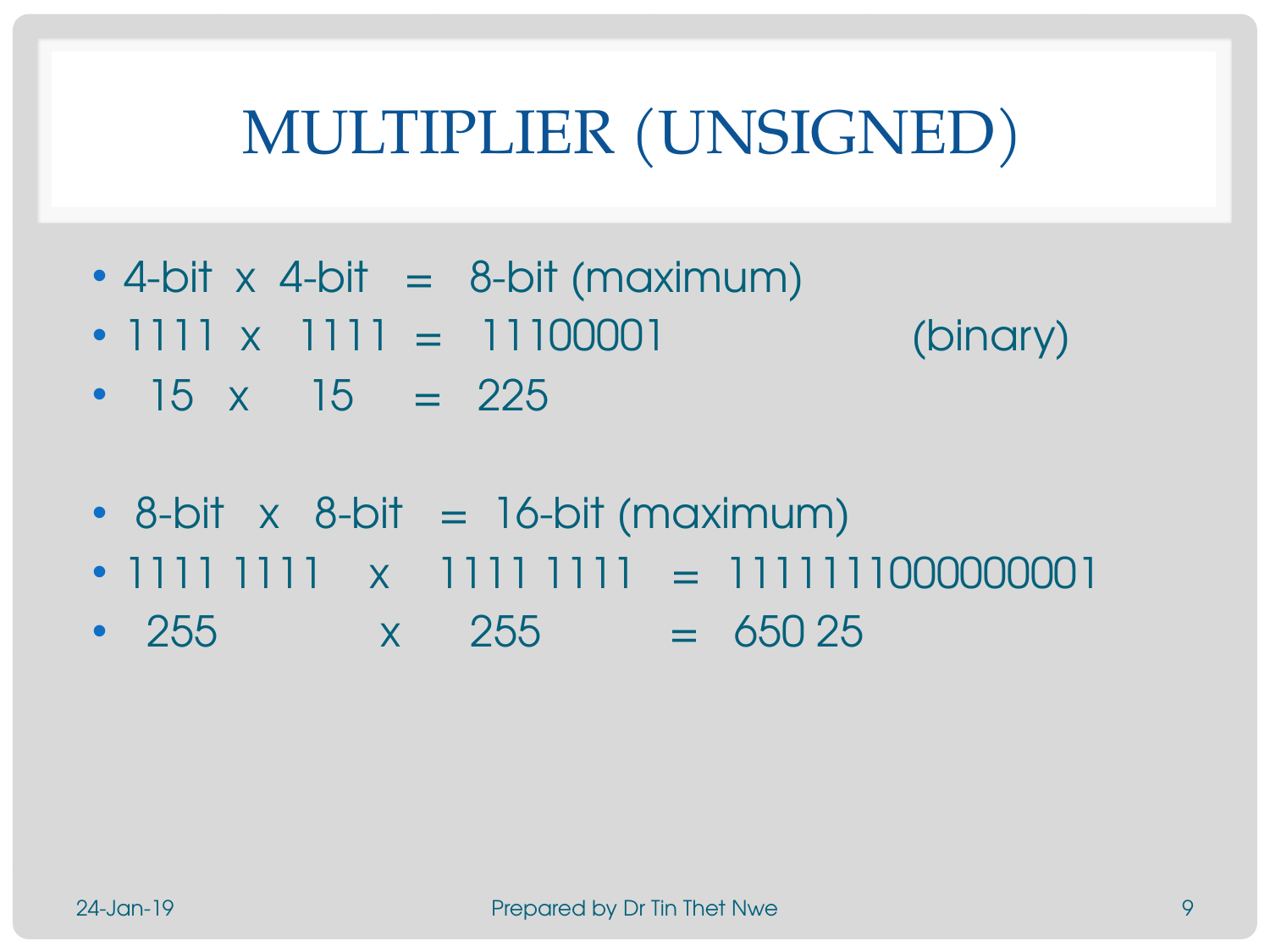

# multiplier (unsigned)
4-bit  x  4-bit   =   8-bit (maximum)
1111  x   1111  =   11100001                     (binary)
  15   x     15     =   225

 8-bit   x   8-bit   =  16-bit (maximum)
1111 1111    x    1111 1111   =  1111111000000001
  255              x      255           =   650 25
24-Jan-19
Prepared by Dr Tin Thet Nwe
9